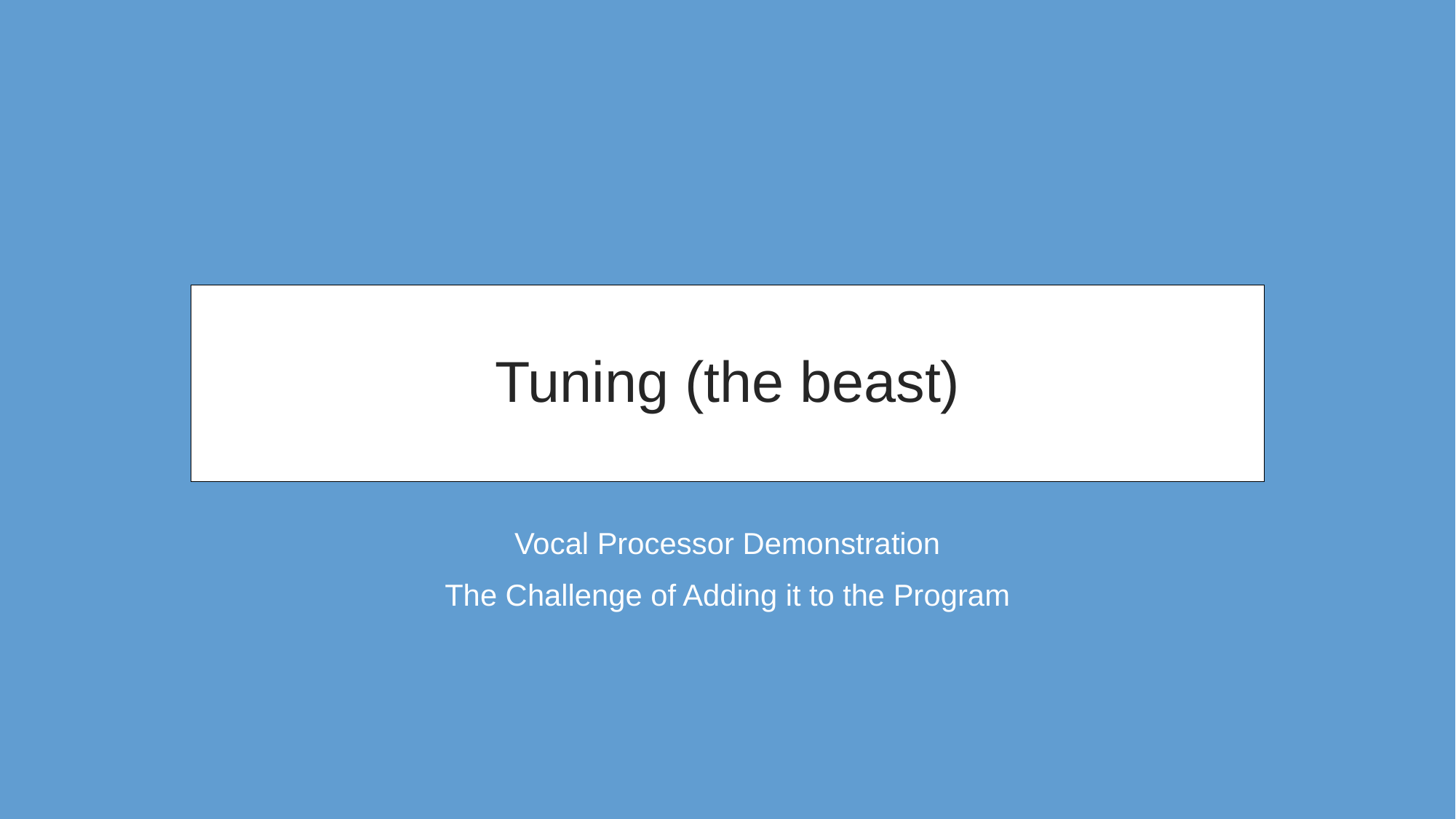

# Tuning (the beast)
Vocal Processor Demonstration
The Challenge of Adding it to the Program